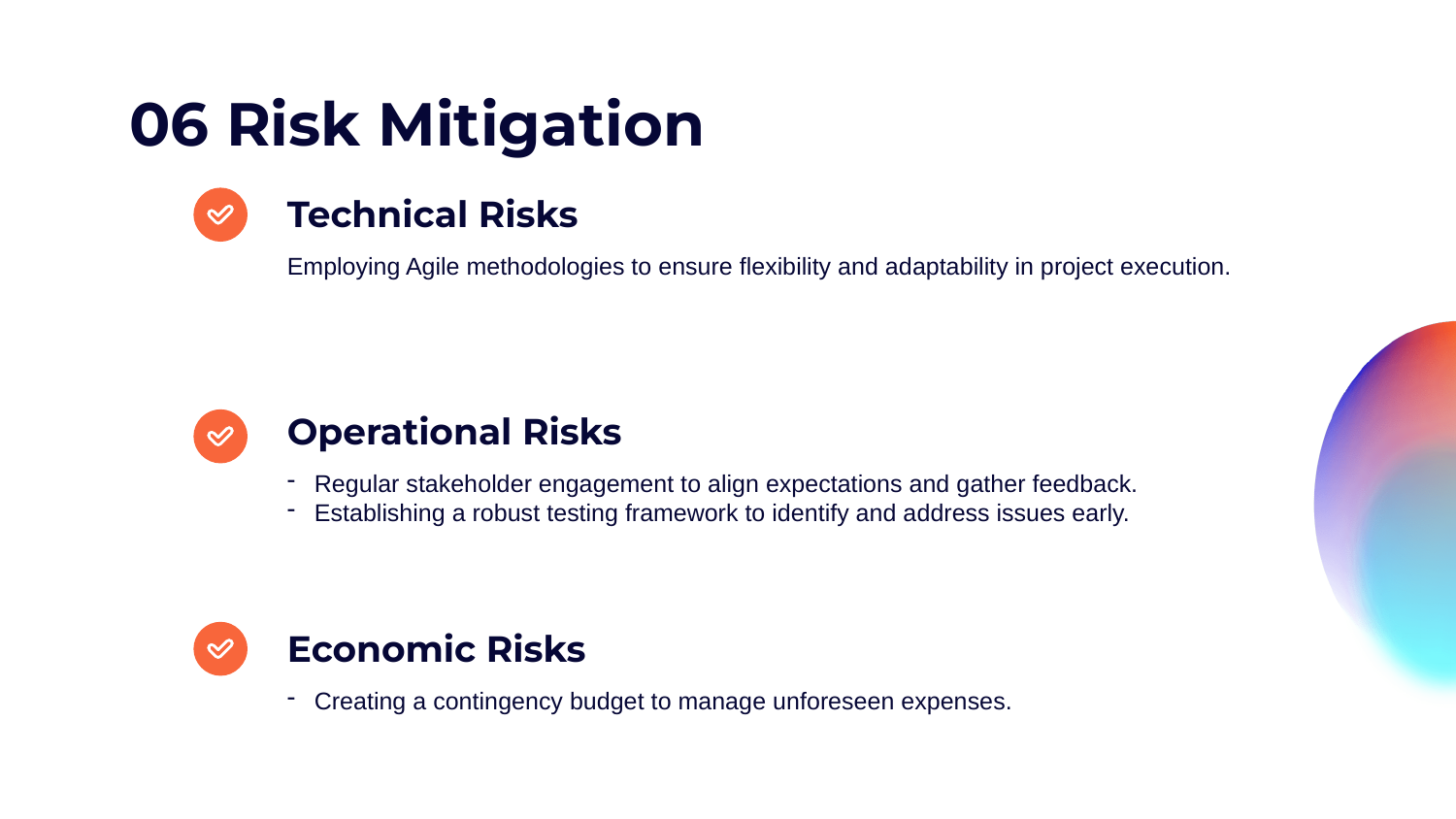

# 06 Risk Mitigation
Technical Risks

Employing Agile methodologies to ensure flexibility and adaptability in project execution.
Operational Risks

Regular stakeholder engagement to align expectations and gather feedback.
Establishing a robust testing framework to identify and address issues early.
Economic Risks

Creating a contingency budget to manage unforeseen expenses.